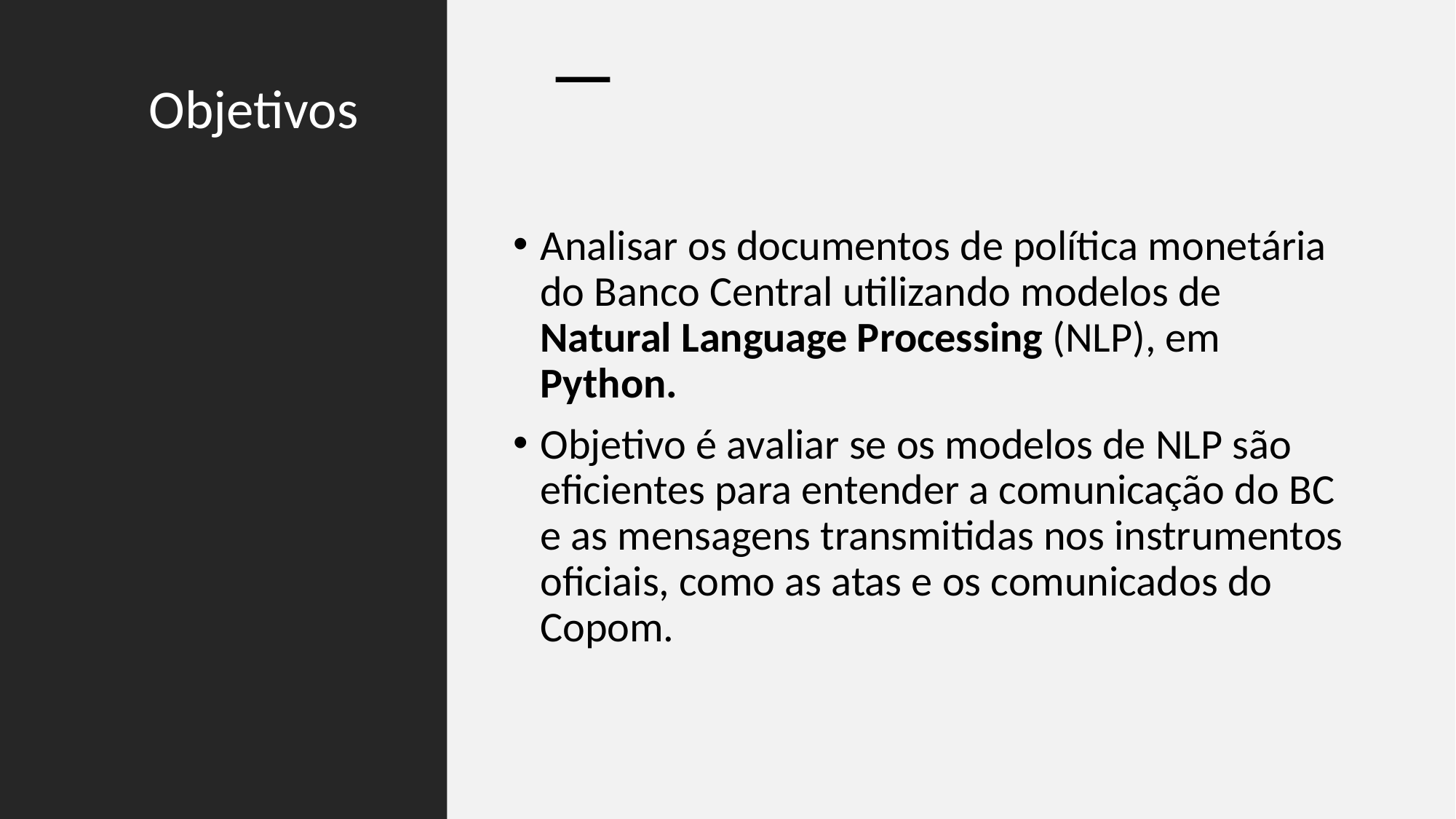

# Objetivos

Analisar os documentos de política monetária do Banco Central utilizando modelos de Natural Language Processing (NLP), em Python.
Objetivo é avaliar se os modelos de NLP são eficientes para entender a comunicação do BC e as mensagens transmitidas nos instrumentos oficiais, como as atas e os comunicados do Copom.